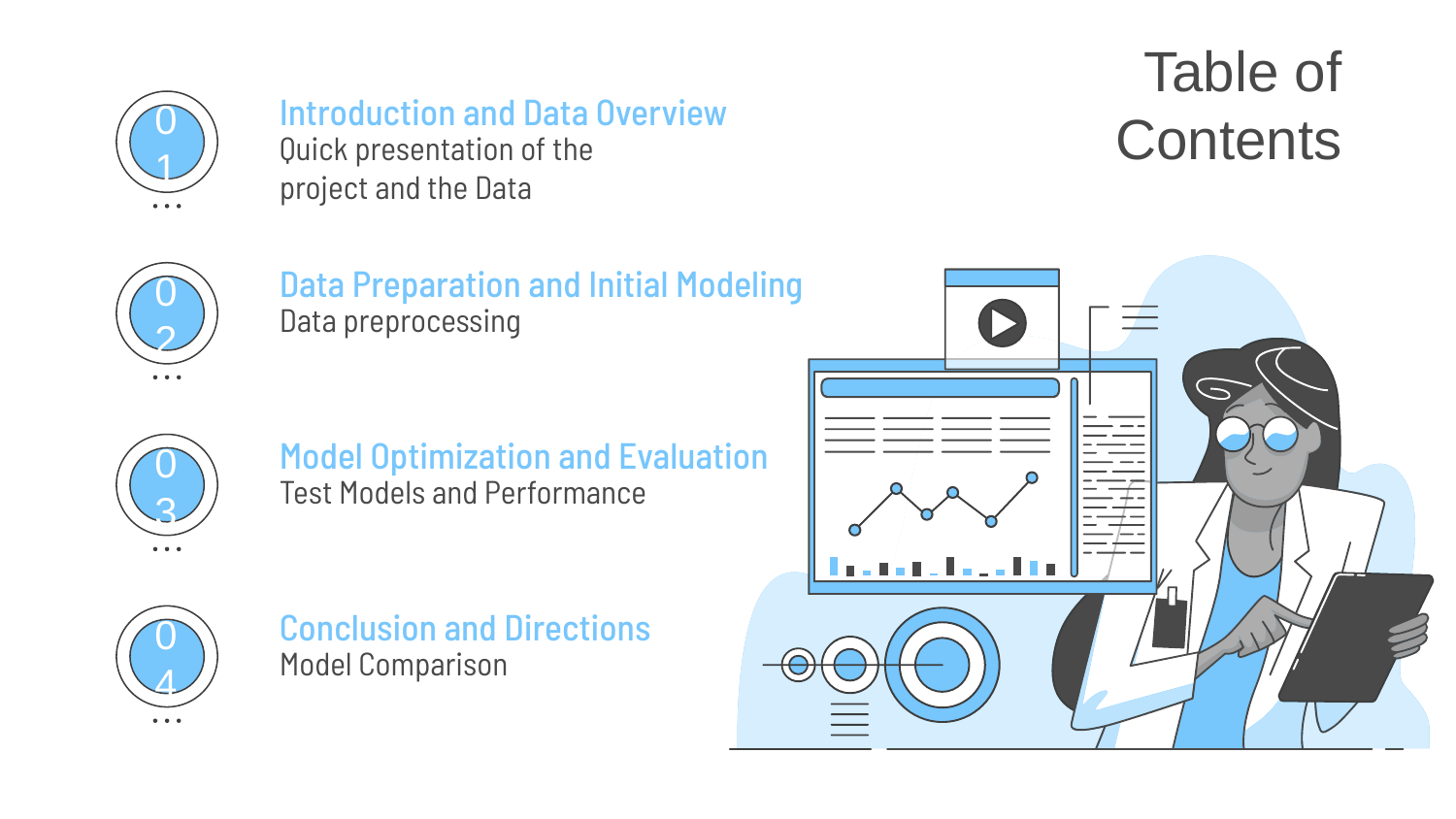

# Table of Contents
Introduction and Data Overview

Quick presentation of the project and the Data
01
Data Preparation and Initial Modeling

Data preprocessing
02
Model Optimization and Evaluation

Test Models and Performance
03
Conclusion and Directions

Model Comparison
04